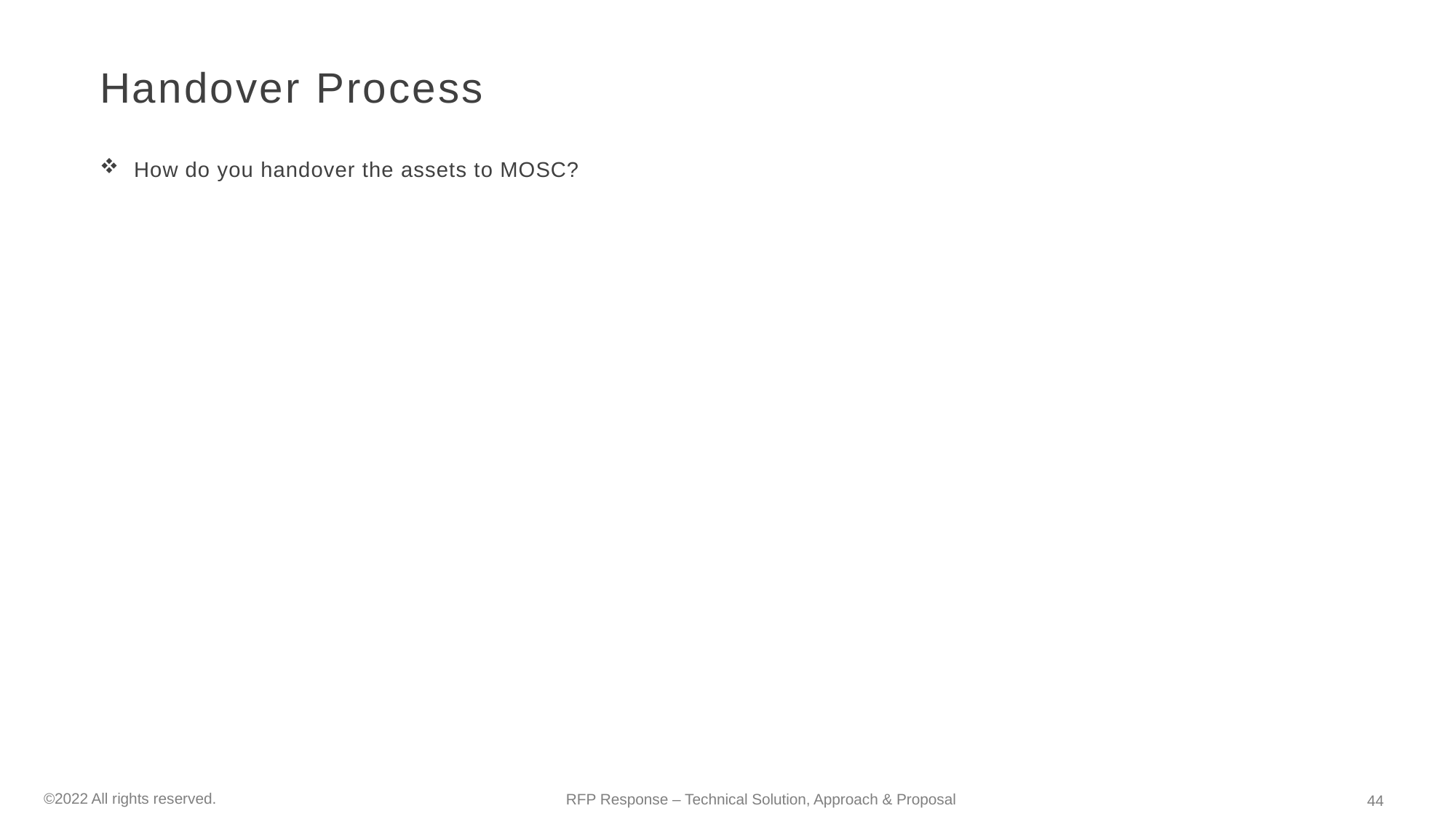

# Handover Process
How do you handover the assets to MOSC?